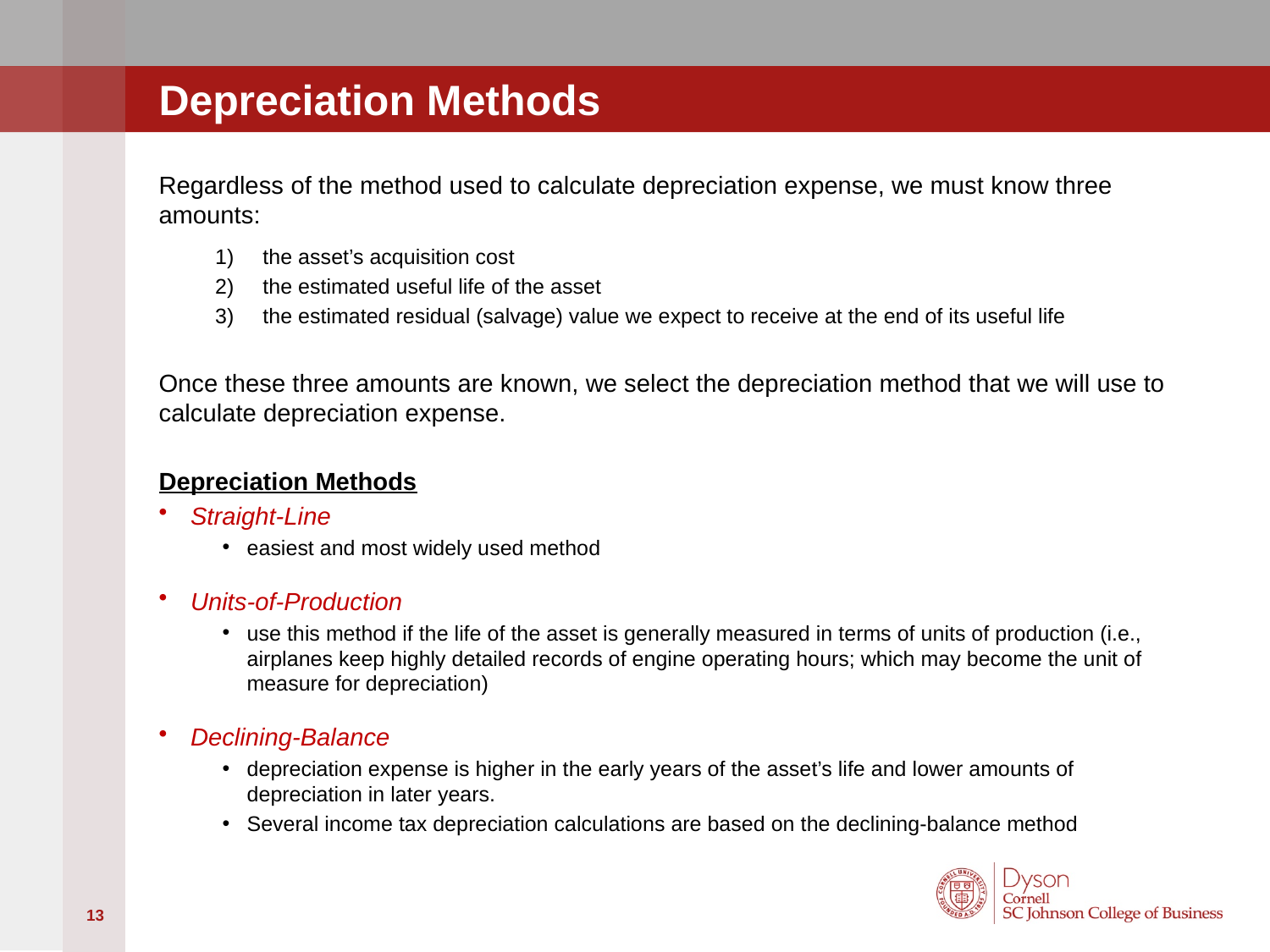

# Depreciation Methods
Regardless of the method used to calculate depreciation expense, we must know three amounts:
the asset’s acquisition cost
the estimated useful life of the asset
the estimated residual (salvage) value we expect to receive at the end of its useful life

Once these three amounts are known, we select the depreciation method that we will use to calculate depreciation expense.

Depreciation Methods
Straight-Line
easiest and most widely used method
Units-of-Production
use this method if the life of the asset is generally measured in terms of units of production (i.e., airplanes keep highly detailed records of engine operating hours; which may become the unit of measure for depreciation)
Declining-Balance
depreciation expense is higher in the early years of the asset’s life and lower amounts of depreciation in later years.
Several income tax depreciation calculations are based on the declining-balance method
13